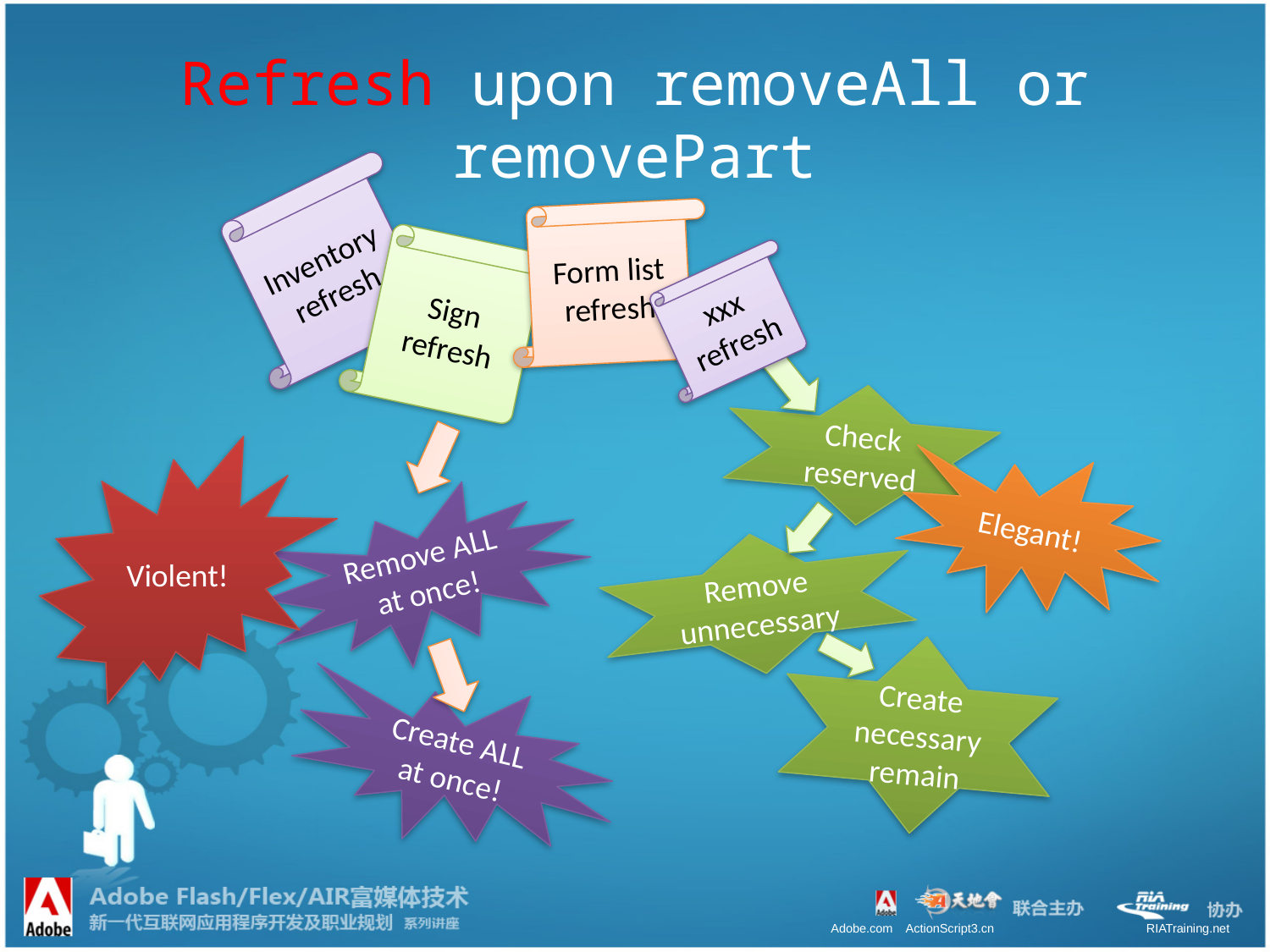

# Refresh upon removeAll or removePart
Inventory refresh
Form list refresh

Sign refresh
xxx refresh

Check reserved

Violent!
Elegant!
Remove ALL at once!

Remove unnecessary

Create necessary remain

Create ALL at once!